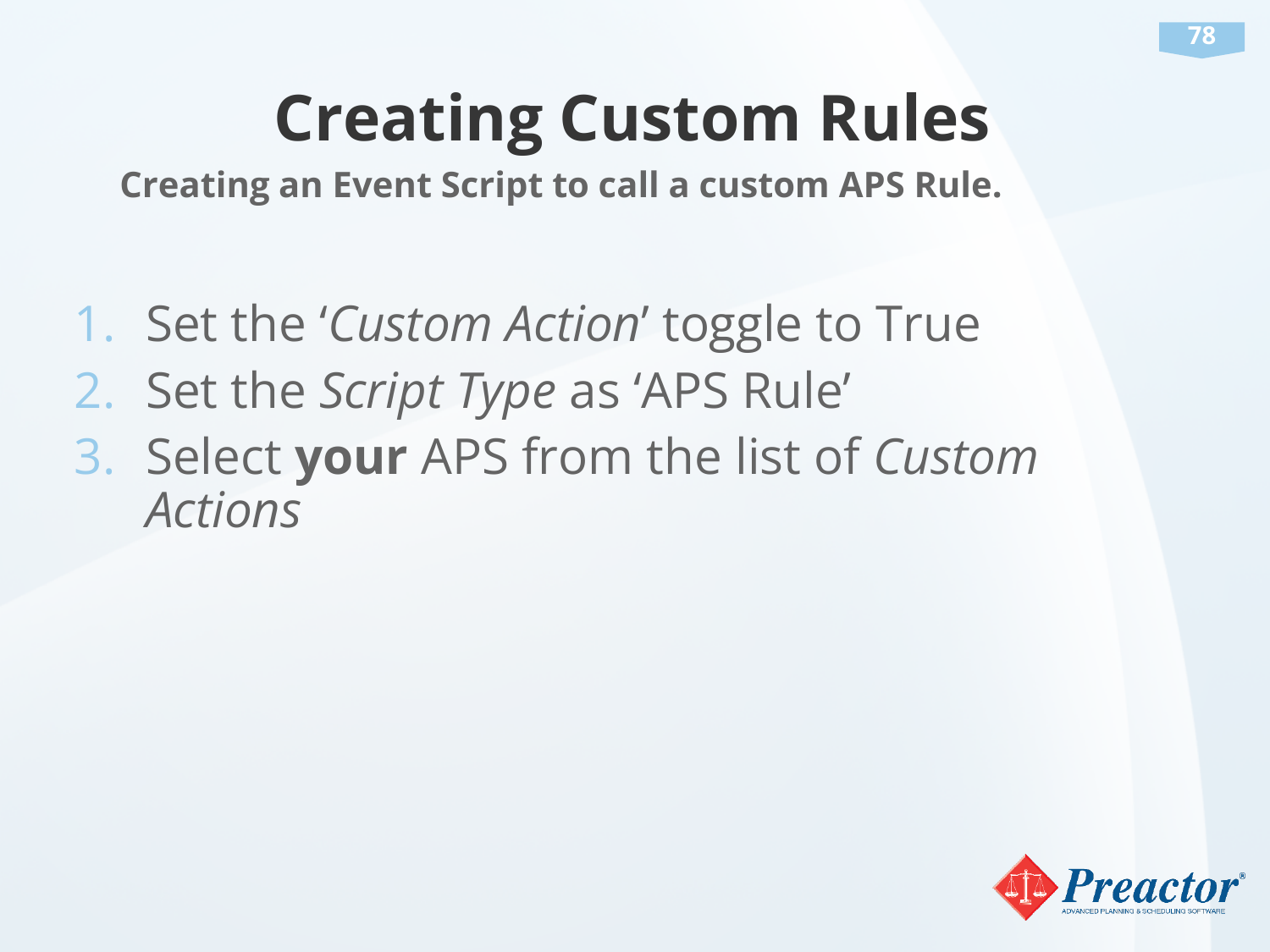

# Creating Custom Rules
Creating an Event Script to call a custom APS Rule.

Set the ‘Custom Action’ toggle to True
Set the Script Type as ‘APS Rule’
Select your APS from the list of Custom Actions